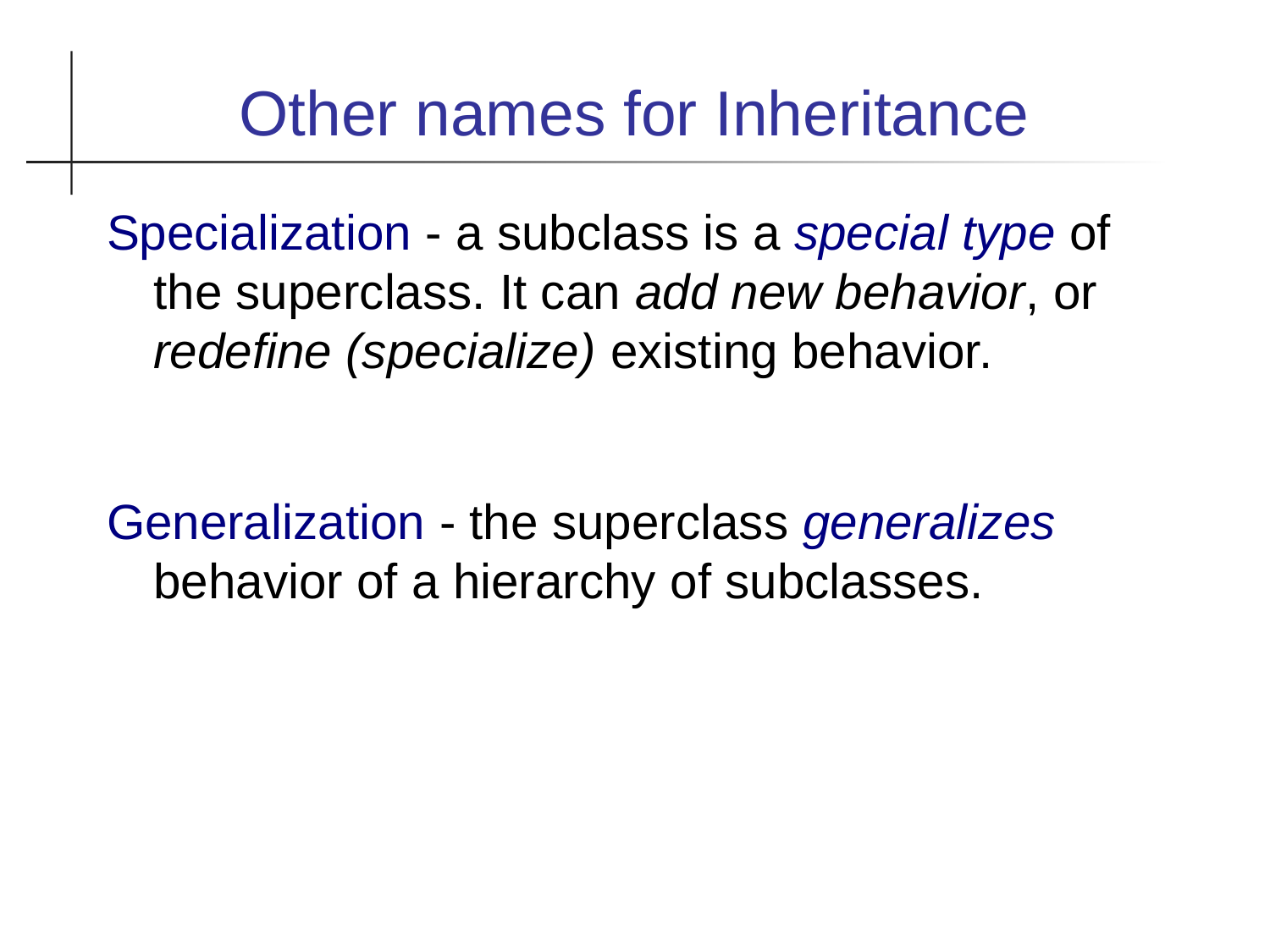

Other names for Inheritance
Specialization - a subclass is a special type of the superclass. It can add new behavior, or redefine (specialize) existing behavior.

Generalization - the superclass generalizes behavior of a hierarchy of subclasses.